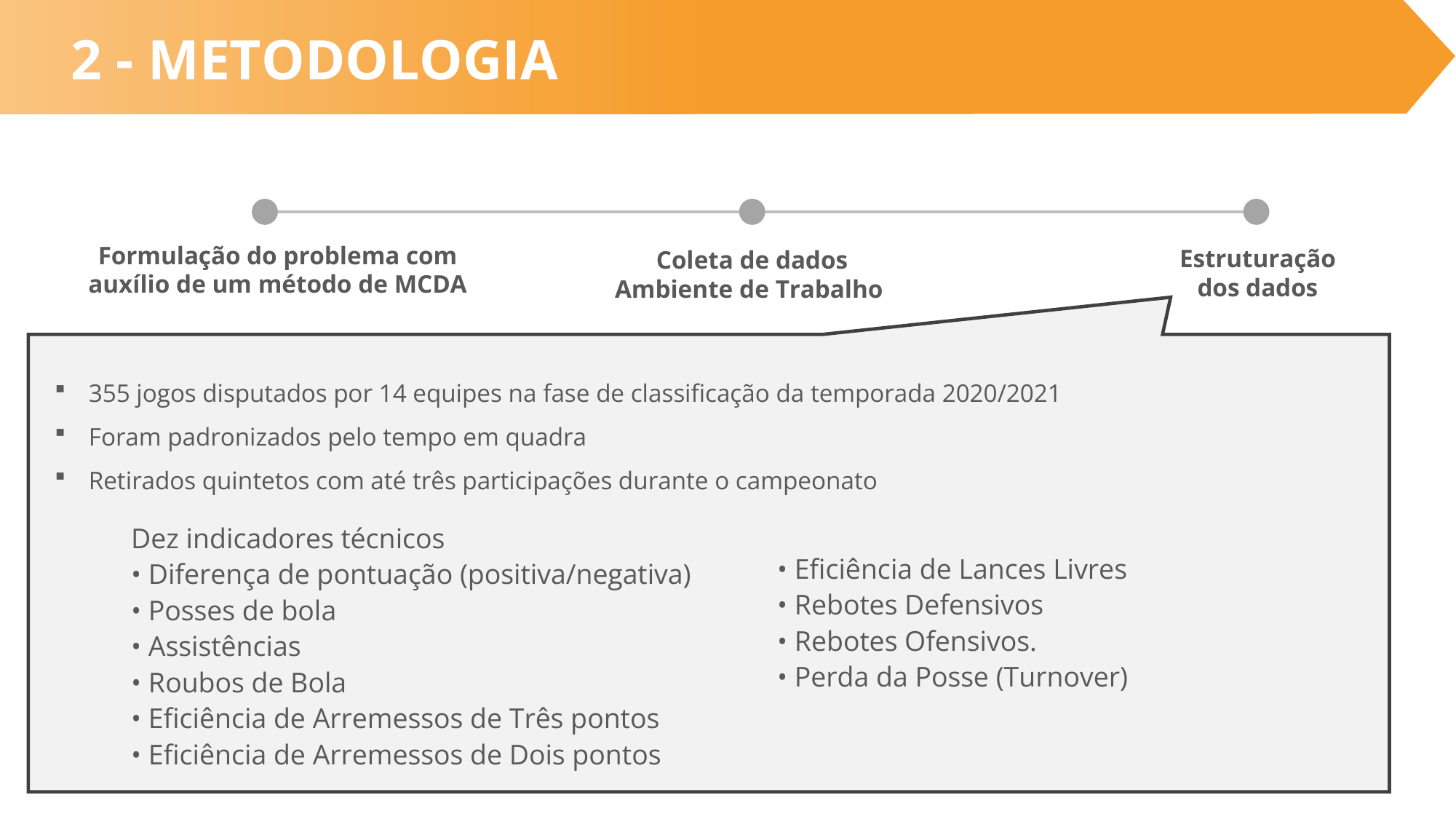

2 - METODOLOGIA

Formulação do problema com auxílio de um método de MCDA
Estruturação dos dados
Coleta de dados
Ambiente de Trabalho

355 jogos disputados por 14 equipes na fase de classificação da temporada 2020/2021
Foram padronizados pelo tempo em quadra
Retirados quintetos com até três participações durante o campeonato
Dez indicadores técnicos
• Diferença de pontuação (positiva/negativa)
• Posses de bola
• Assistências
• Roubos de Bola
• Eficiência de Arremessos de Três pontos
• Eficiência de Arremessos de Dois pontos
• Eficiência de Lances Livres
• Rebotes Defensivos
• Rebotes Ofensivos.
• Perda da Posse (Turnover)